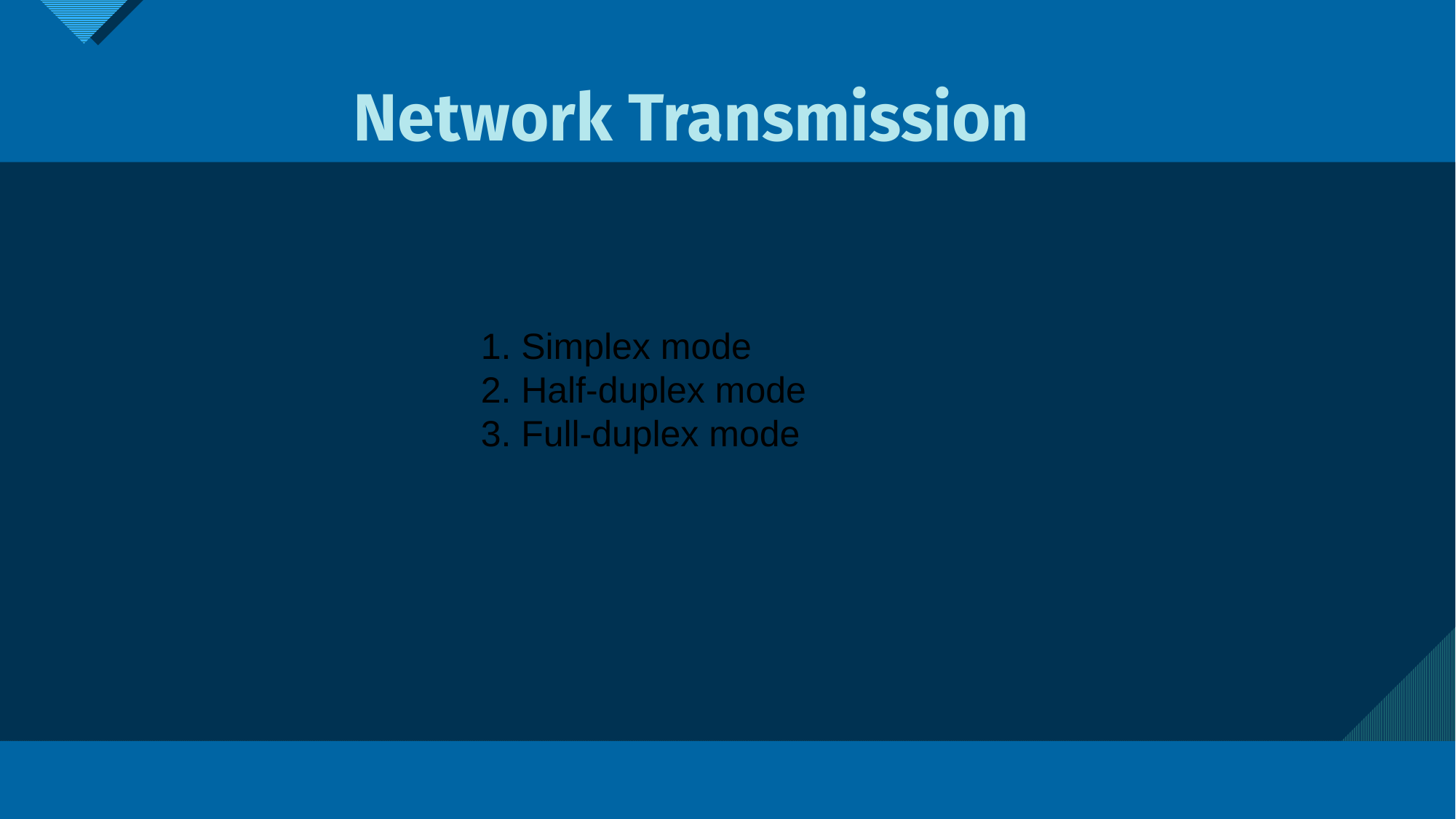

# Network Transmission
1. Simplex mode
2. Half-duplex mode
3. Full-duplex mode